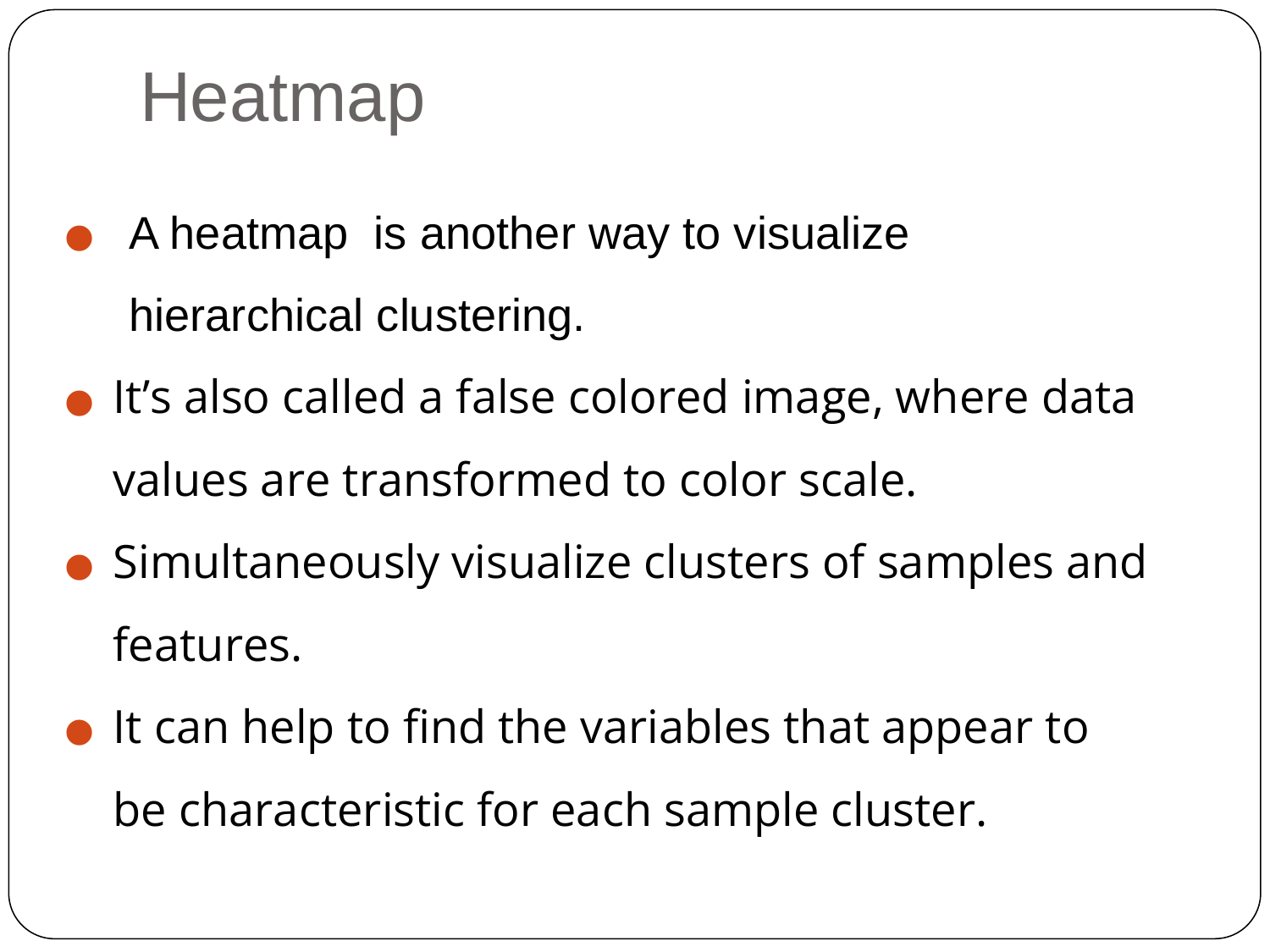

# Heatmap
A heatmap  is another way to visualize hierarchical clustering.
It’s also called a false colored image, where data values are transformed to color scale.
Simultaneously visualize clusters of samples and features.
It can help to find the variables that appear to be characteristic for each sample cluster.